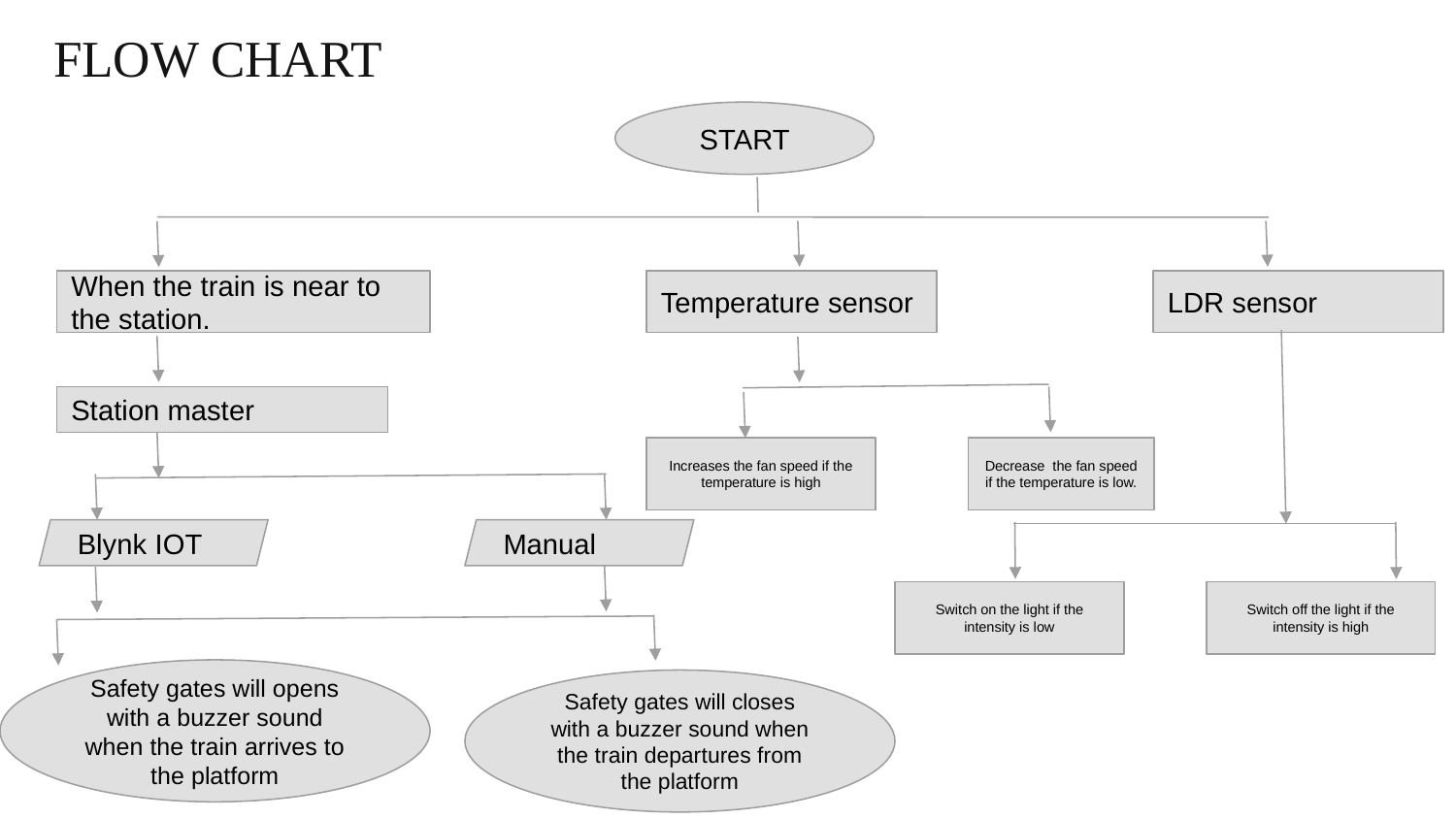

# FLOW CHART

    START
When the train is near to the station.
Temperature sensor
LDR sensor
Station master
Increases the fan speed if the temperature is high
Decrease  the fan speed if the temperature is low.
Blynk IOT
Manual
Switch on the light if the intensity is low
Switch off the light if the intensity is high
Safety gates will opens with a buzzer sound when the train arrives to the platform
Safety gates will closes with a buzzer sound when the train departures from the platform